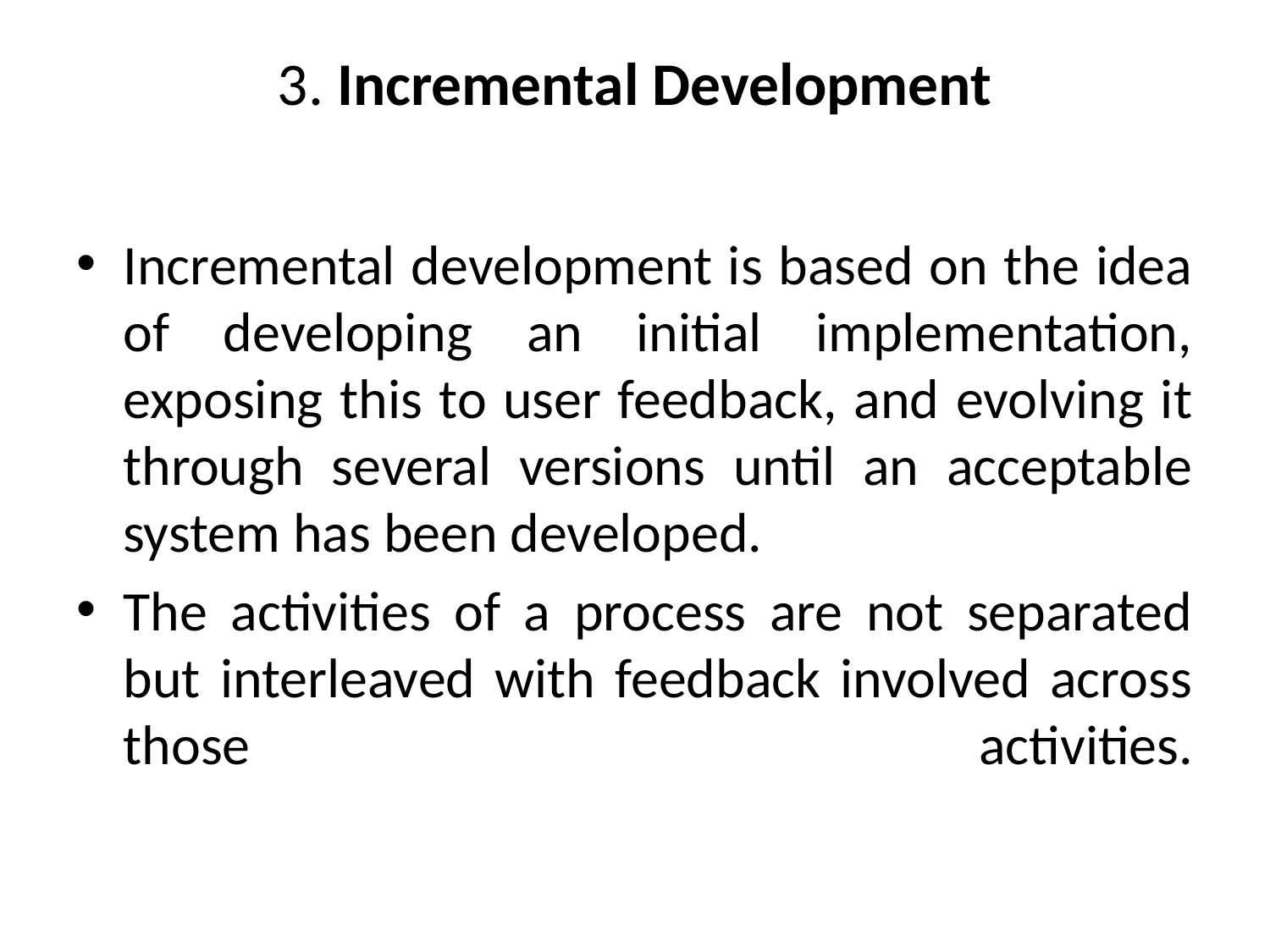

# 3. Incremental Development
Incremental development is based on the idea of developing an initial implementation, exposing this to user feedback, and evolving it through several versions until an acceptable system has been developed.
The activities of a process are not separated but interleaved with feedback involved across those activities.